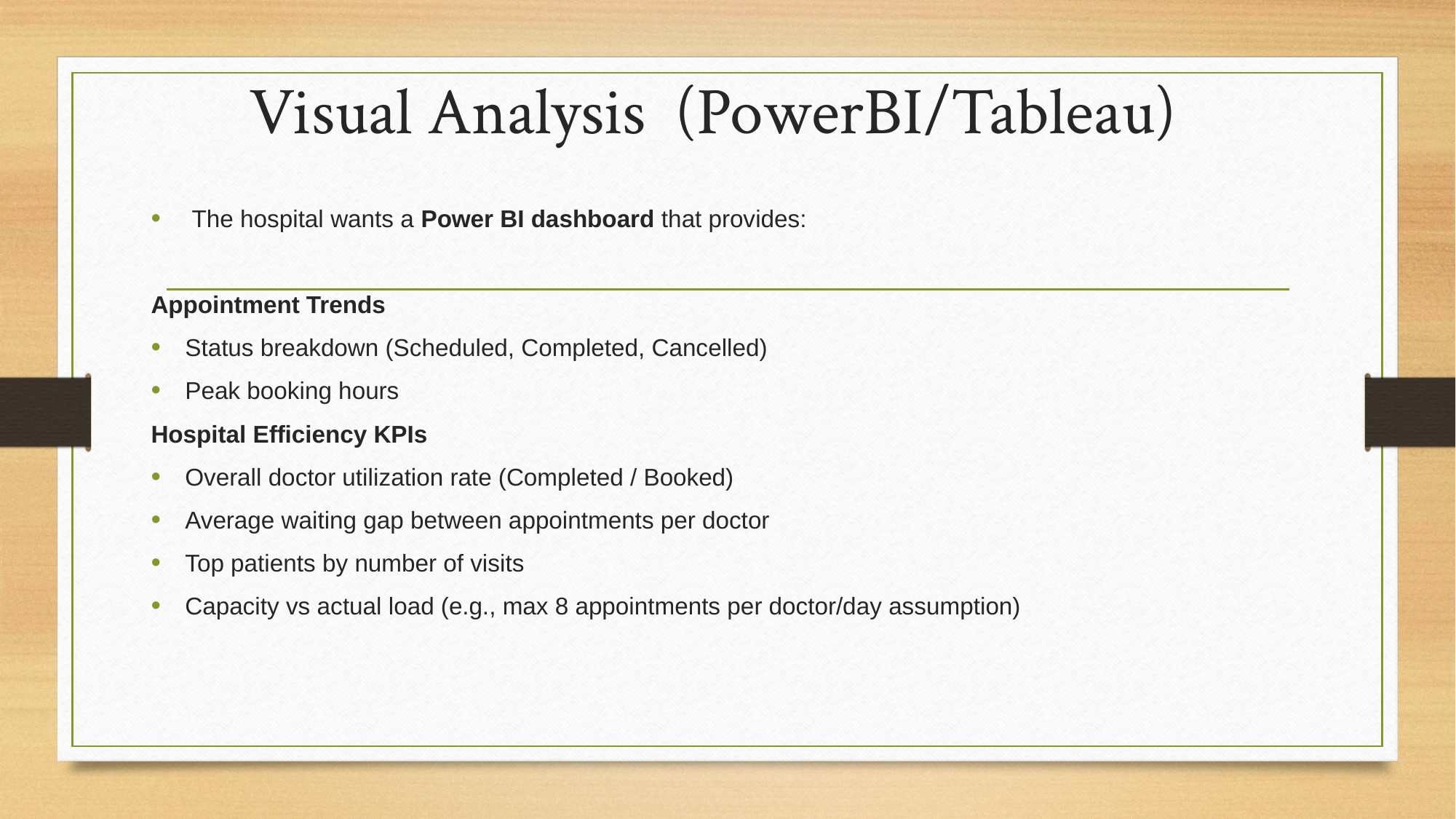

# Visual Analysis  (PowerBI/Tableau)
 The hospital wants a Power BI dashboard that provides:

Appointment Trends
Status breakdown (Scheduled, Completed, Cancelled)
Peak booking hours
Hospital Efficiency KPIs
Overall doctor utilization rate (Completed / Booked)
Average waiting gap between appointments per doctor
Top patients by number of visits
Capacity vs actual load (e.g., max 8 appointments per doctor/day assumption)